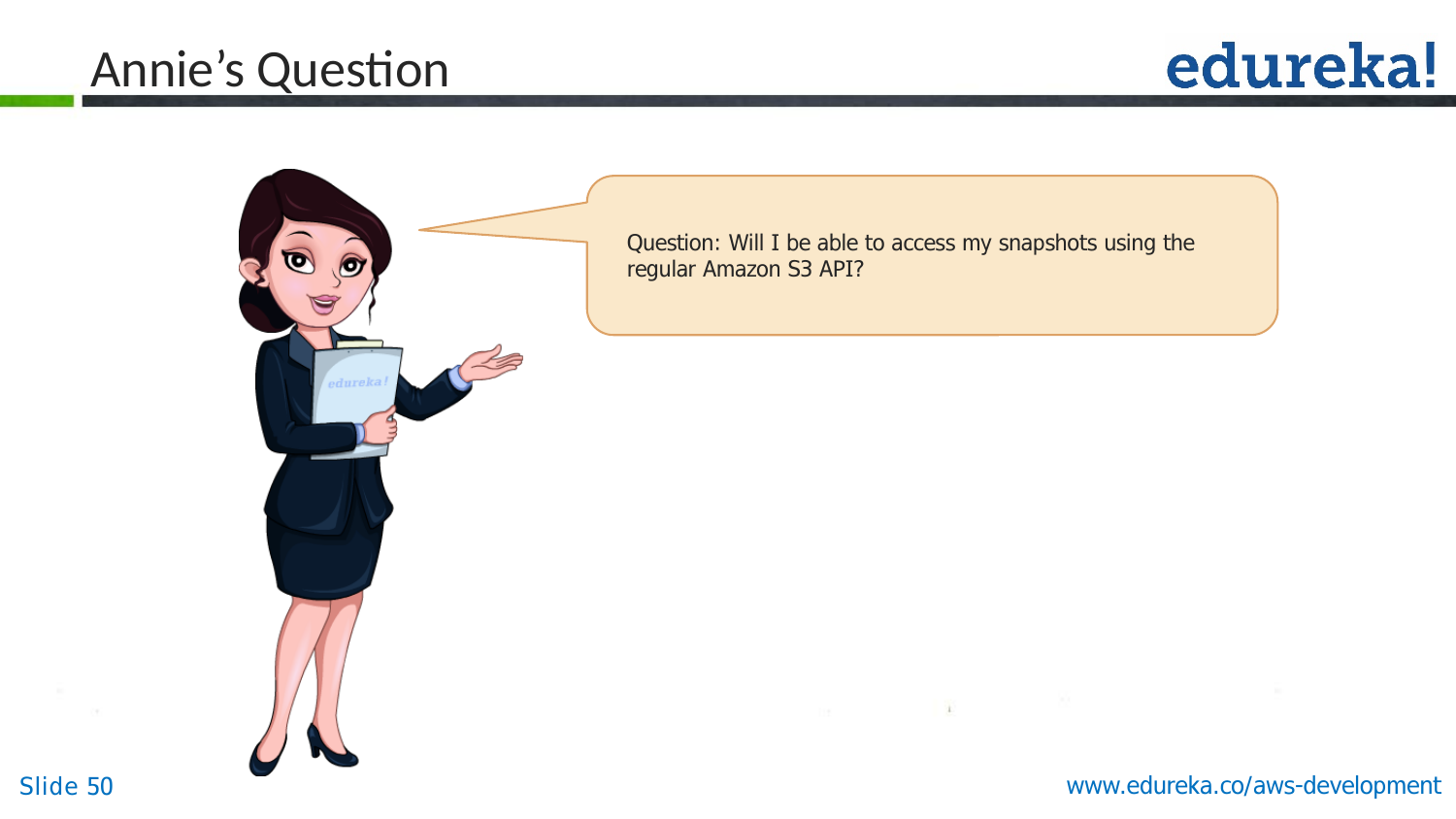

# Annie’s Question

Question: Will I be able to access my snapshots using the regular Amazon S3 API?